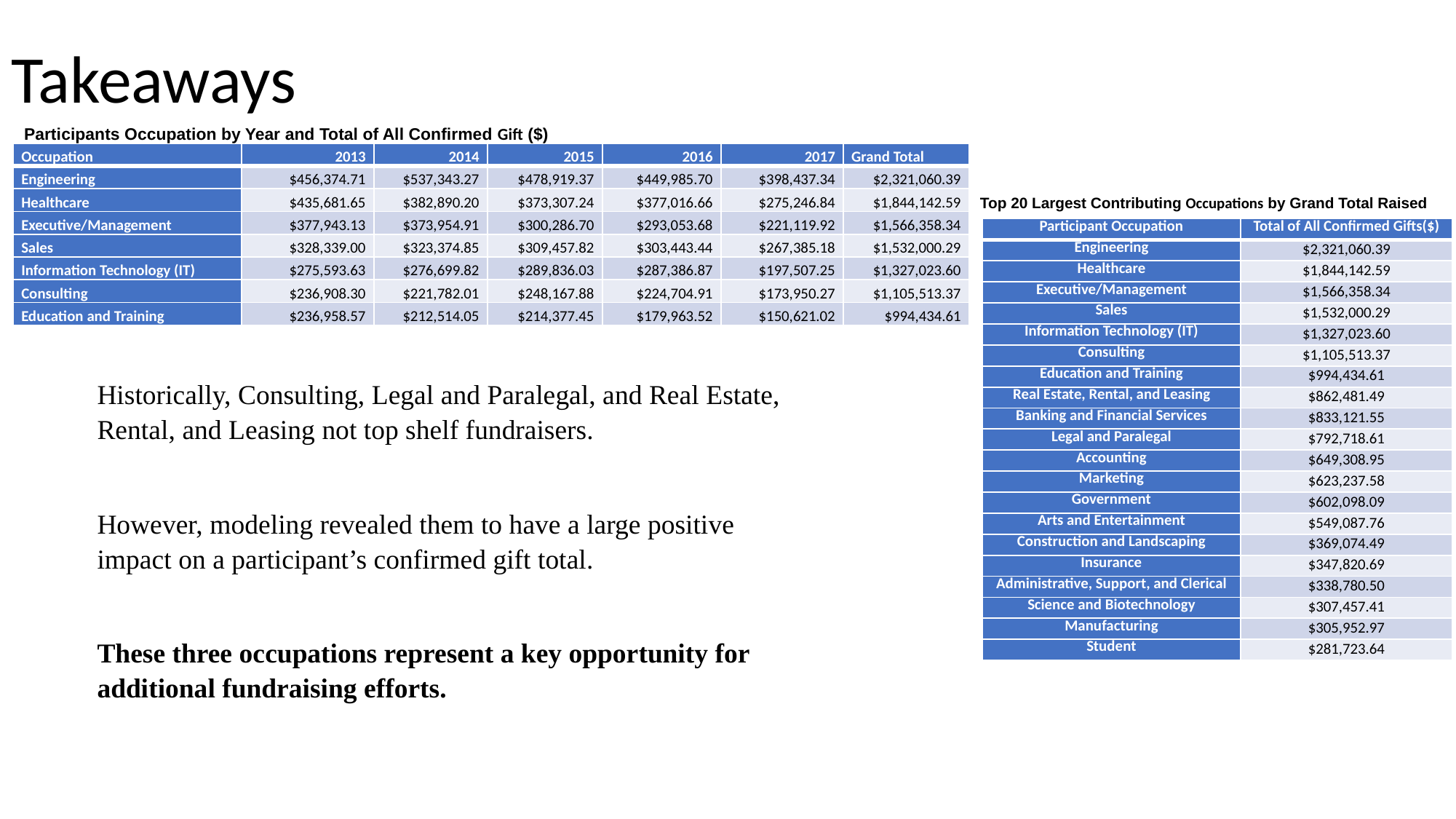

# Takeaways
Participants Occupation by Year and Total of All Confirmed Gift ($)

| Occupation | 2013 | 2014 | 2015 | 2016 | 2017 | Grand Total |
| --- | --- | --- | --- | --- | --- | --- |
| Engineering | $456,374.71 | $537,343.27 | $478,919.37 | $449,985.70 | $398,437.34 | $2,321,060.39 |
| Healthcare | $435,681.65 | $382,890.20 | $373,307.24 | $377,016.66 | $275,246.84 | $1,844,142.59 |
| Executive/Management | $377,943.13 | $373,954.91 | $300,286.70 | $293,053.68 | $221,119.92 | $1,566,358.34 |
| Sales | $328,339.00 | $323,374.85 | $309,457.82 | $303,443.44 | $267,385.18 | $1,532,000.29 |
| Information Technology (IT) | $275,593.63 | $276,699.82 | $289,836.03 | $287,386.87 | $197,507.25 | $1,327,023.60 |
| Consulting | $236,908.30 | $221,782.01 | $248,167.88 | $224,704.91 | $173,950.27 | $1,105,513.37 |
| Education and Training | $236,958.57 | $212,514.05 | $214,377.45 | $179,963.52 | $150,621.02 | $994,434.61 |
Top 20 Largest Contributing Occupations by Grand Total Raised

| Participant Occupation | Total of All Confirmed Gifts($) |
| --- | --- |
| Engineering | $2,321,060.39 |
| Healthcare | $1,844,142.59 |
| Executive/Management | $1,566,358.34 |
| Sales | $1,532,000.29 |
| Information Technology (IT) | $1,327,023.60 |
| Consulting | $1,105,513.37 |
| Education and Training | $994,434.61 |
| Real Estate, Rental, and Leasing | $862,481.49 |
| Banking and Financial Services | $833,121.55 |
| Legal and Paralegal | $792,718.61 |
| Accounting | $649,308.95 |
| Marketing | $623,237.58 |
| Government | $602,098.09 |
| Arts and Entertainment | $549,087.76 |
| Construction and Landscaping | $369,074.49 |
| Insurance | $347,820.69 |
| Administrative, Support, and Clerical | $338,780.50 |
| Science and Biotechnology | $307,457.41 |
| Manufacturing | $305,952.97 |
| Student | $281,723.64 |
Historically, Consulting, Legal and Paralegal, and Real Estate, Rental, and Leasing not top shelf fundraisers.

However, modeling revealed them to have a large positive impact on a participant’s confirmed gift total.

These three occupations represent a key opportunity for additional fundraising efforts.